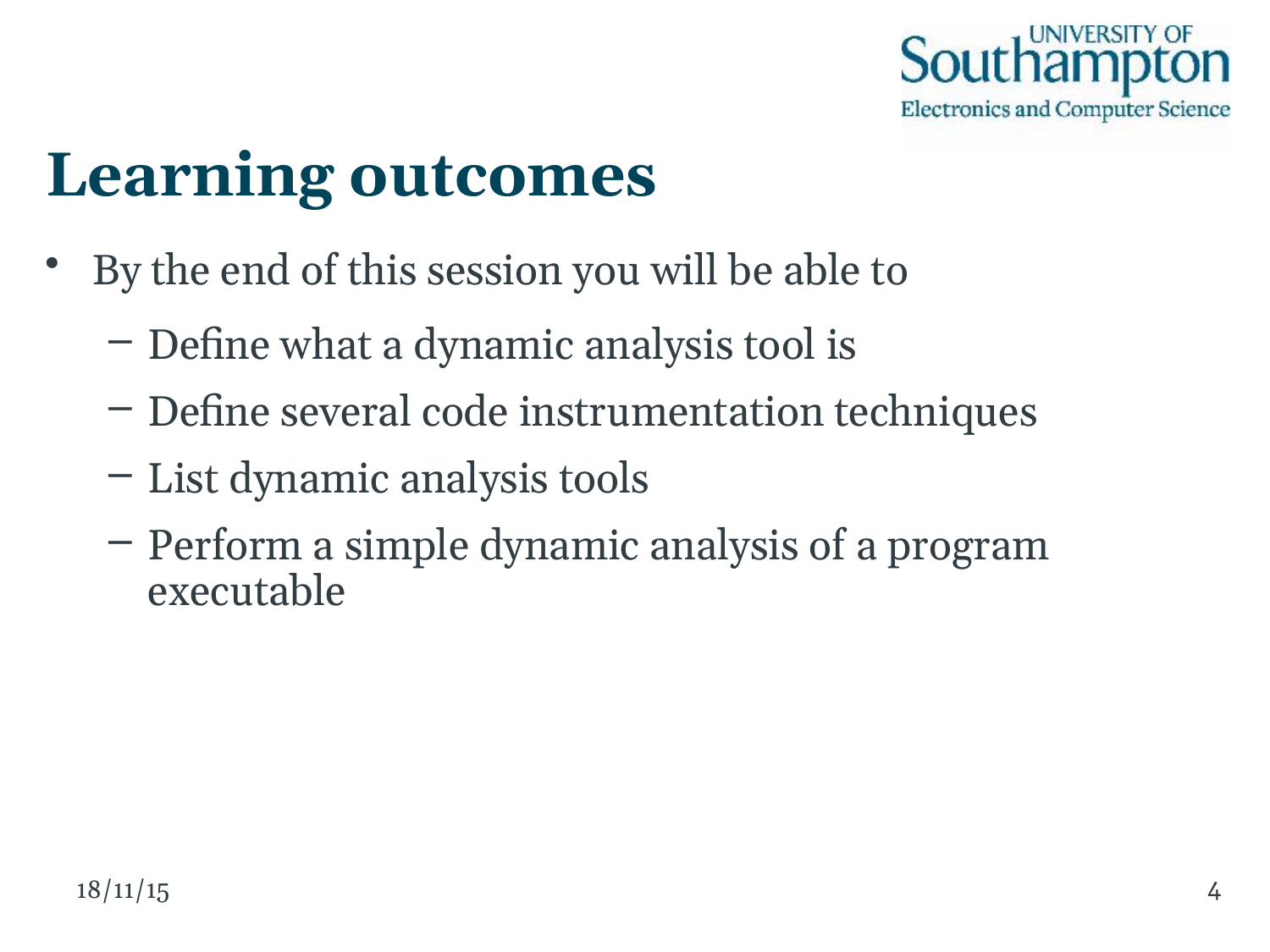

# Learning outcomes
By the end of this session you will be able to
Define what a dynamic analysis tool is
Define several code instrumentation techniques
List dynamic analysis tools
Perform a simple dynamic analysis of a program executable

4
18/11/15